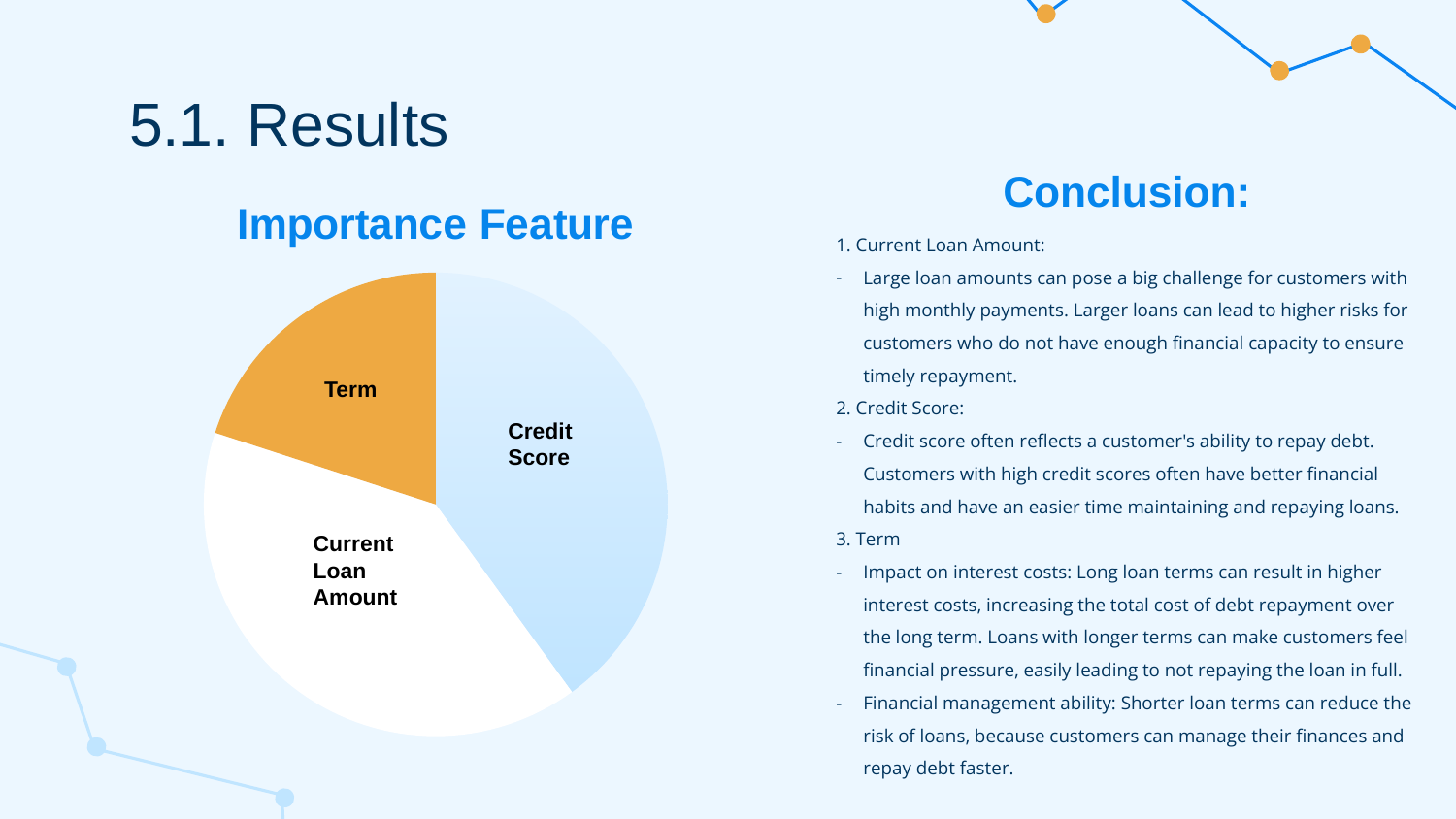

# 5.1. Results
Conclusion:

### Chart: Importance Feature

| Category | Sales |
|---|---|
| Current Loan Amount | 2.0 |
| Credit Score | 2.0 |
| Term | 1.0 |
1. Current Loan Amount:
Large loan amounts can pose a big challenge for customers with high monthly payments. Larger loans can lead to higher risks for customers who do not have enough financial capacity to ensure timely repayment.
2. Credit Score:
Credit score often reflects a customer's ability to repay debt. Customers with high credit scores often have better financial habits and have an easier time maintaining and repaying loans.
3. Term
Impact on interest costs: Long loan terms can result in higher interest costs, increasing the total cost of debt repayment over the long term. Loans with longer terms can make customers feel financial pressure, easily leading to not repaying the loan in full.
Financial management ability: Shorter loan terms can reduce the risk of loans, because customers can manage their finances and repay debt faster.

Term
Credit Score
Current Loan Amount